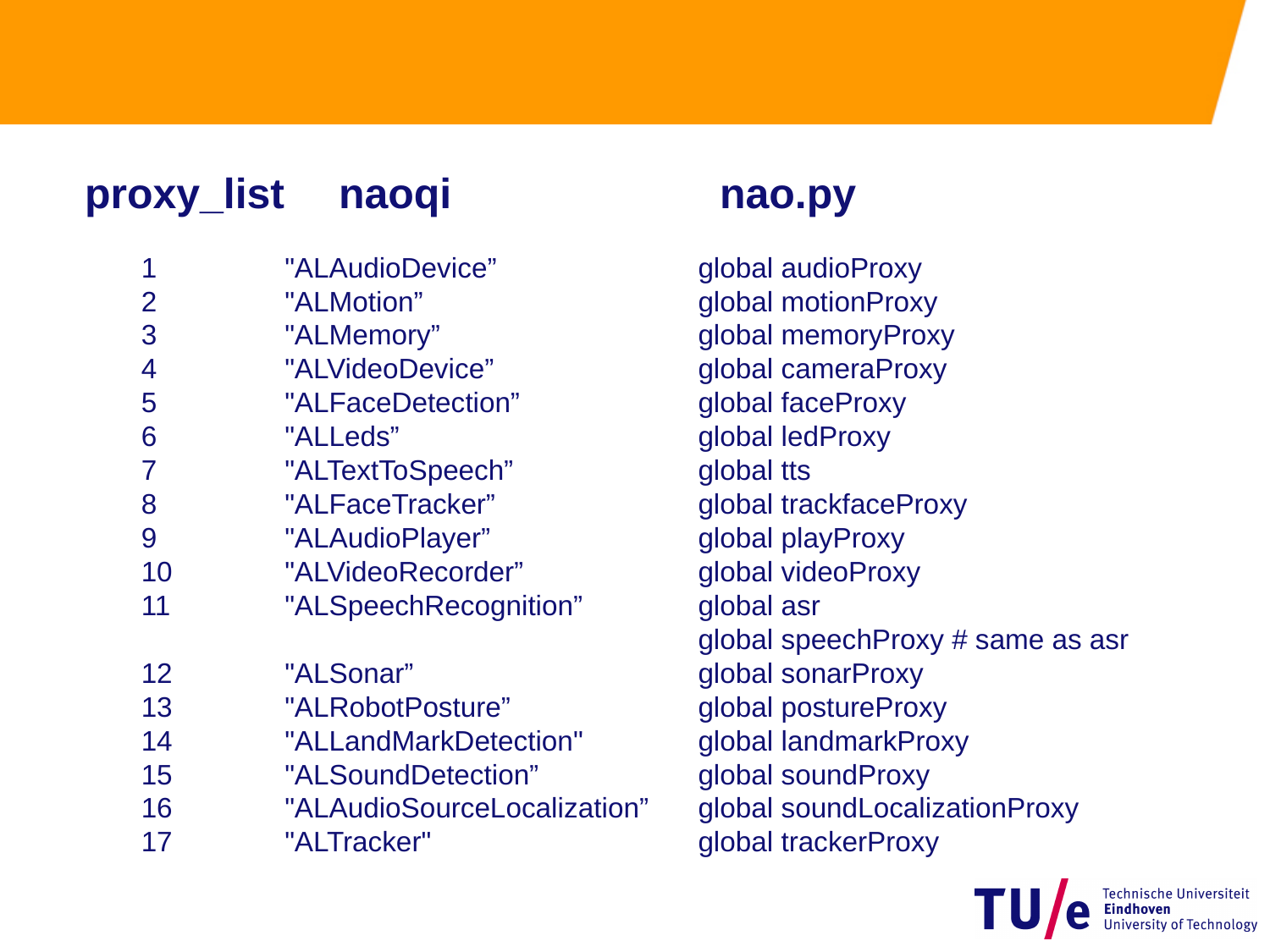

#
proxy_list	naoqi			nao.py
1
2
3
4
5
6
7
8
9
10
11

12
13
14
15
16
17
"ALAudioDevice”
"ALMotion”
"ALMemory”
"ALVideoDevice”
"ALFaceDetection”
"ALLeds”
"ALTextToSpeech”
"ALFaceTracker”
"ALAudioPlayer”
"ALVideoRecorder”
"ALSpeechRecognition”

"ALSonar”
"ALRobotPosture”
"ALLandMarkDetection"
"ALSoundDetection”
"ALAudioSourceLocalization”
"ALTracker"
 global audioProxy
 global motionProxy
 global memoryProxy
 global cameraProxy
 global faceProxy
 global ledProxy
 global tts
 global trackfaceProxy
 global playProxy
 global videoProxy
 global asr
 global speechProxy # same as asr
 global sonarProxy
 global postureProxy
 global landmarkProxy
 global soundProxy
 global soundLocalizationProxy
 global trackerProxy